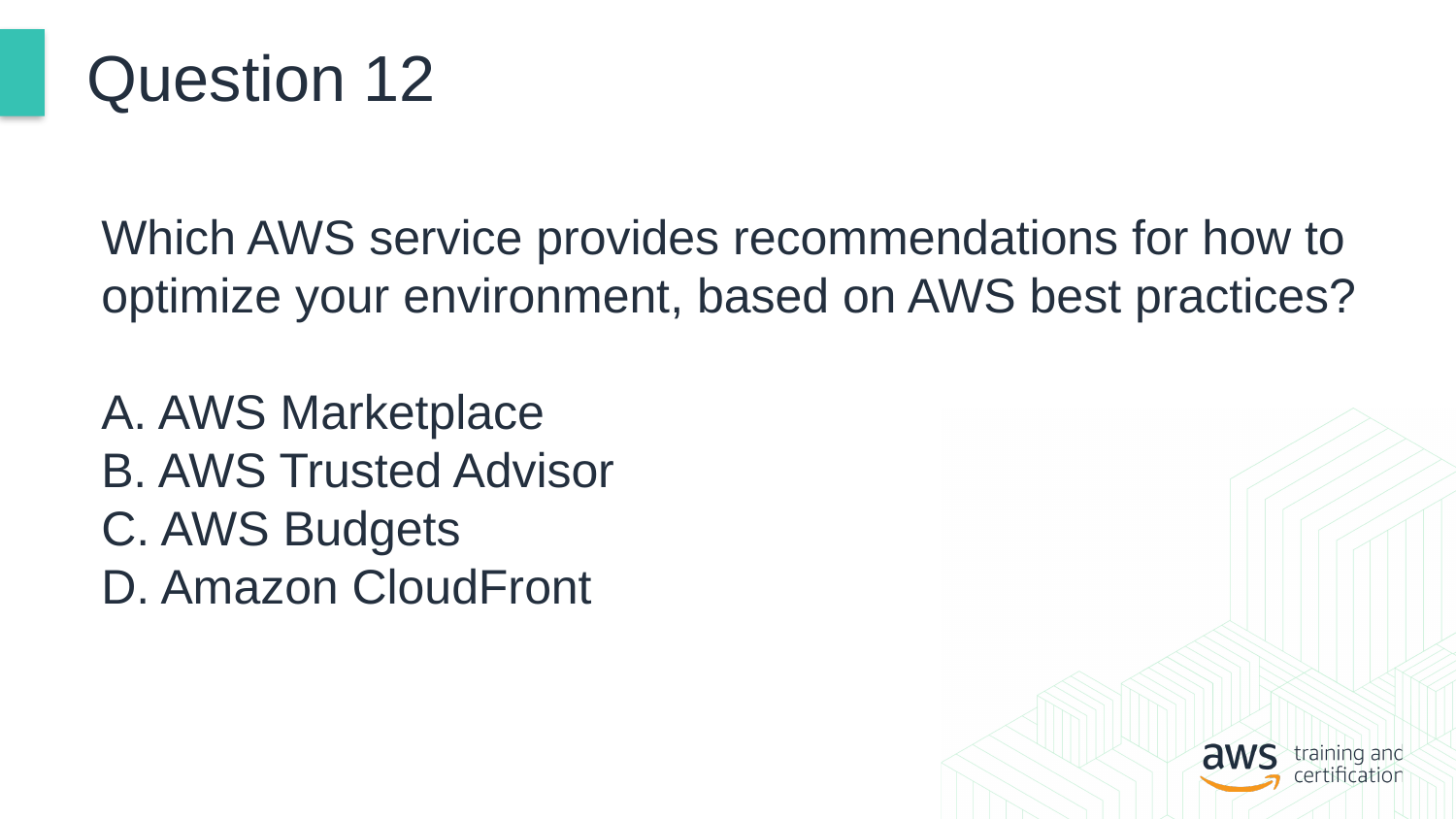

# Question 12
Which AWS service provides recommendations for how to optimize your environment, based on AWS best practices?

A. AWS Marketplace
B. AWS Trusted Advisor
C. AWS Budgets
D. Amazon CloudFront